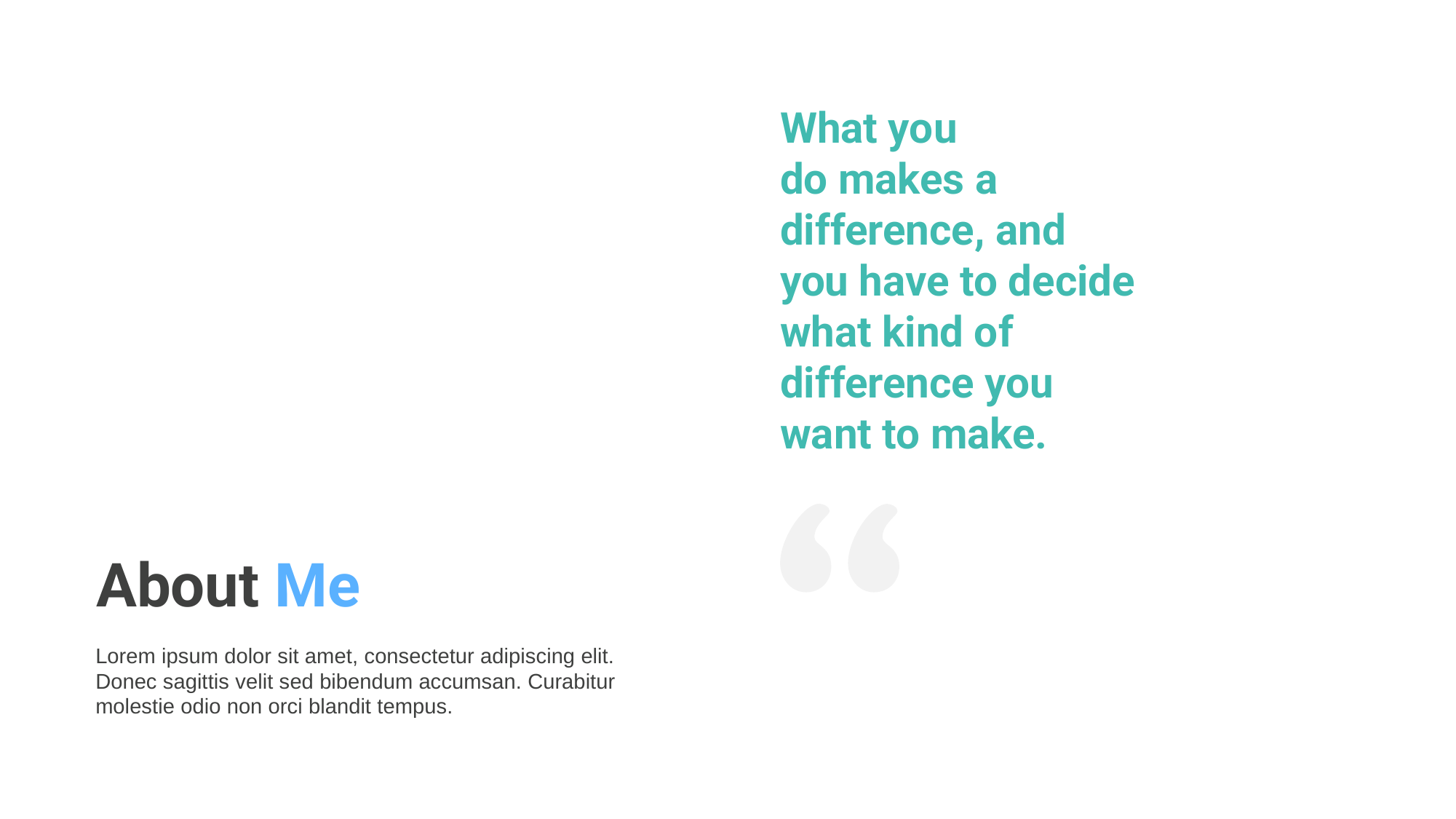

What you
do makes a difference, and you have to decide what kind of difference you want to make.

About Me
Lorem ipsum dolor sit amet, consectetur adipiscing elit. Donec sagittis velit sed bibendum accumsan. Curabitur molestie odio non orci blandit tempus.